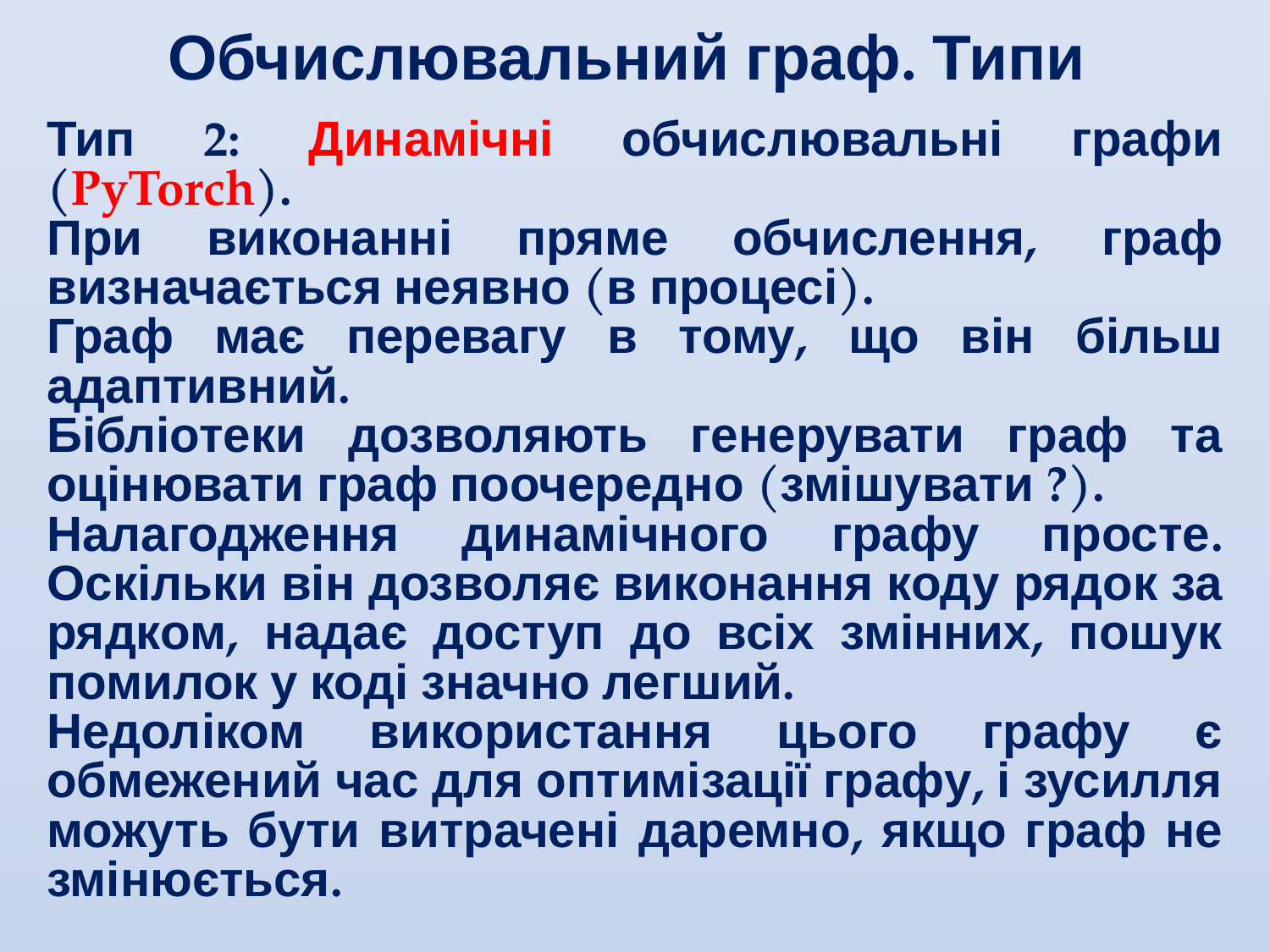

Обчислювальний граф. Типи
Тип 2: Динамічні обчислювальні графи (PyTorch).
При виконанні пряме обчислення, граф визначається неявно (в процесі).
Граф має перевагу в тому, що він більш адаптивний.
Бібліотеки дозволяють генерувати граф та оцінювати граф поочередно (змішувати ?).
Налагодження динамічного графу просте. Оскільки він дозволяє виконання коду рядок за рядком, надає доступ до всіх змінних, пошук помилок у коді значно легший.
Недоліком використання цього графу є обмежений час для оптимізації графу, і зусилля можуть бути витрачені даремно, якщо граф не змінюється.